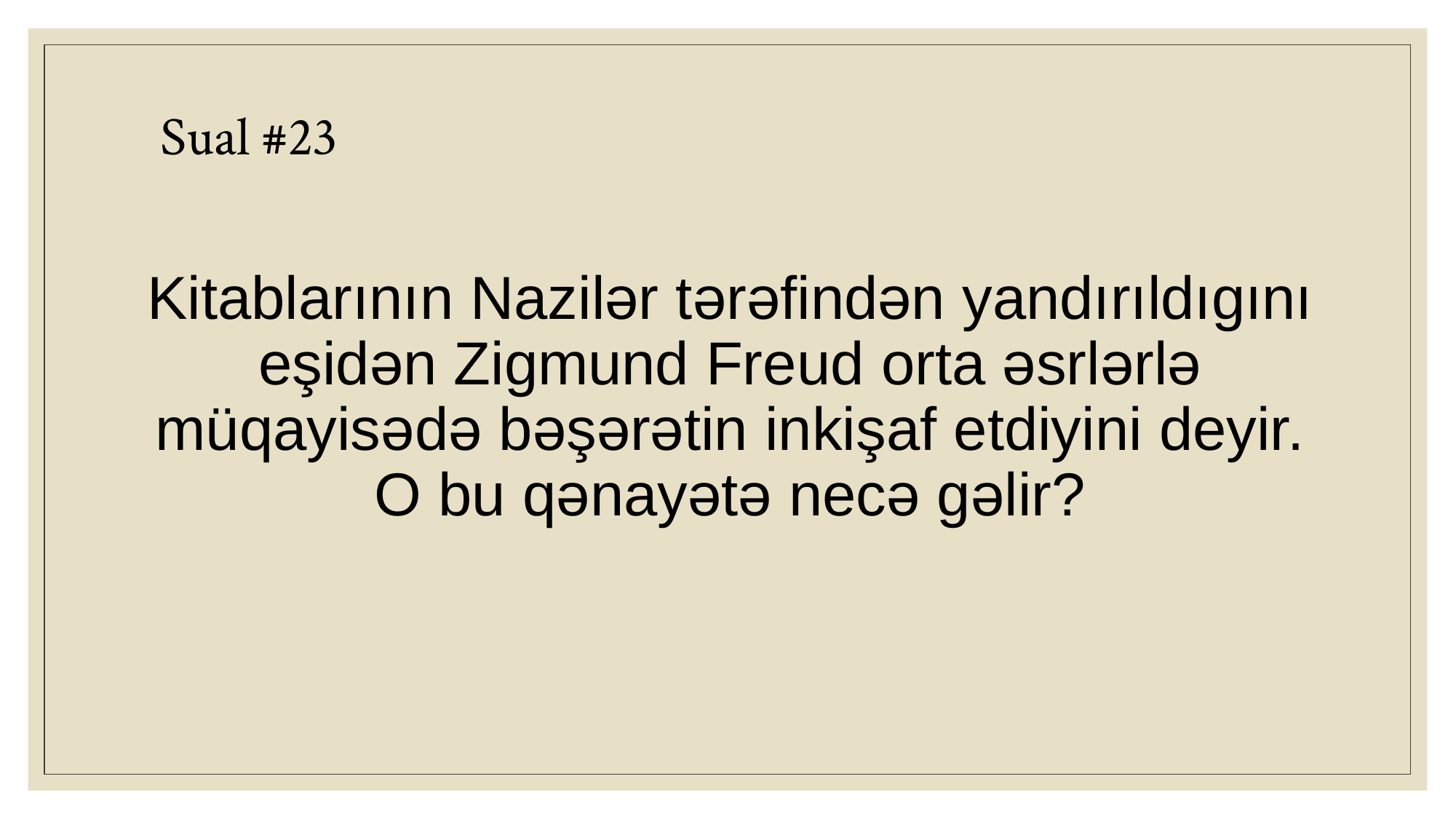

Sual #23
# Kitablarının Nazilər tərəfindən yandırıldıgını eşidən Zigmund Freud orta əsrlərlə müqayisədə bəşərətin inkişaf etdiyini deyir. O bu qənayətə necə gəlir?